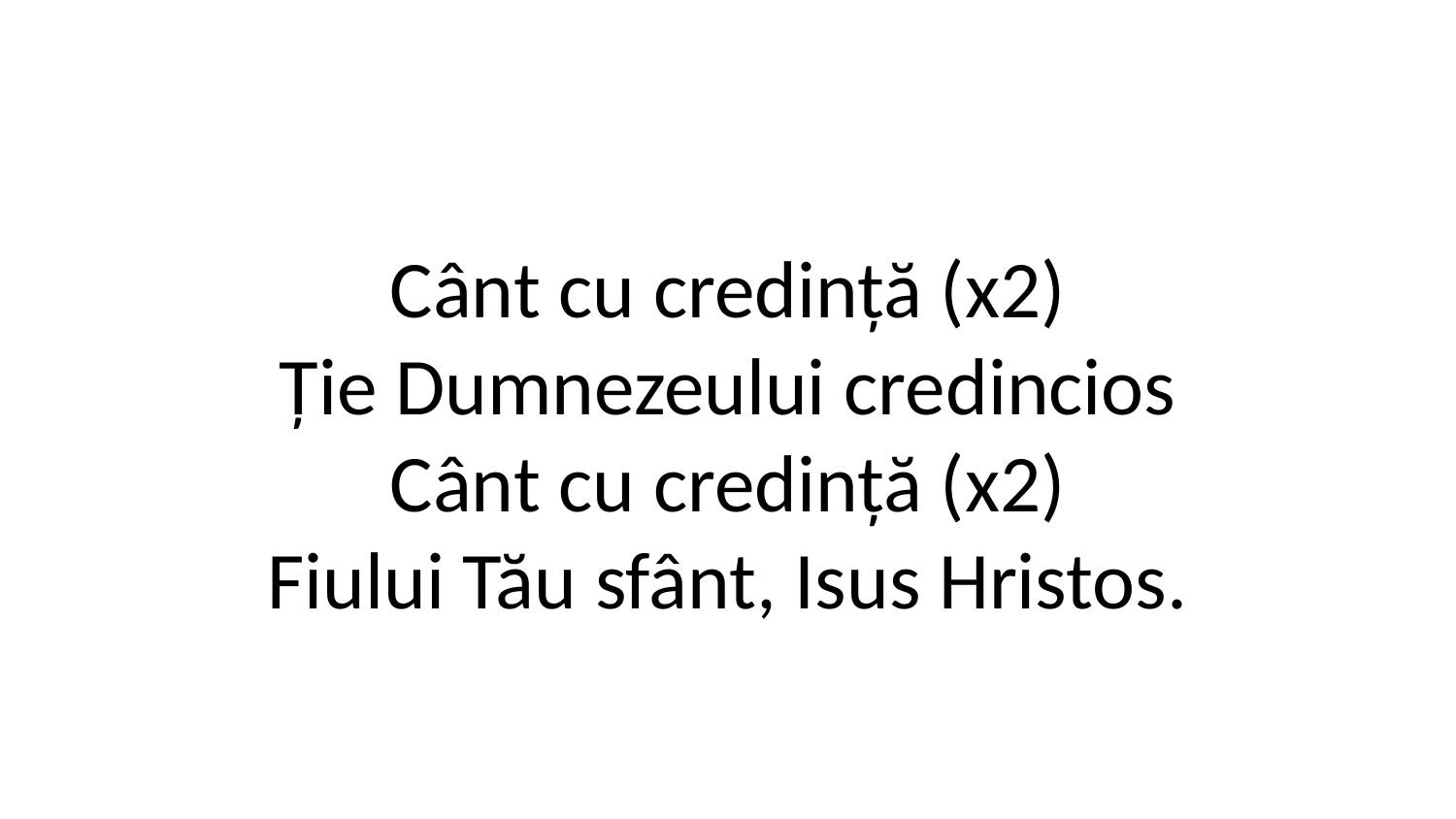

Cânt cu credință (x2)
Ție Dumnezeului credincios
Cânt cu credință (x2)
Fiului Tău sfânt, Isus Hristos.